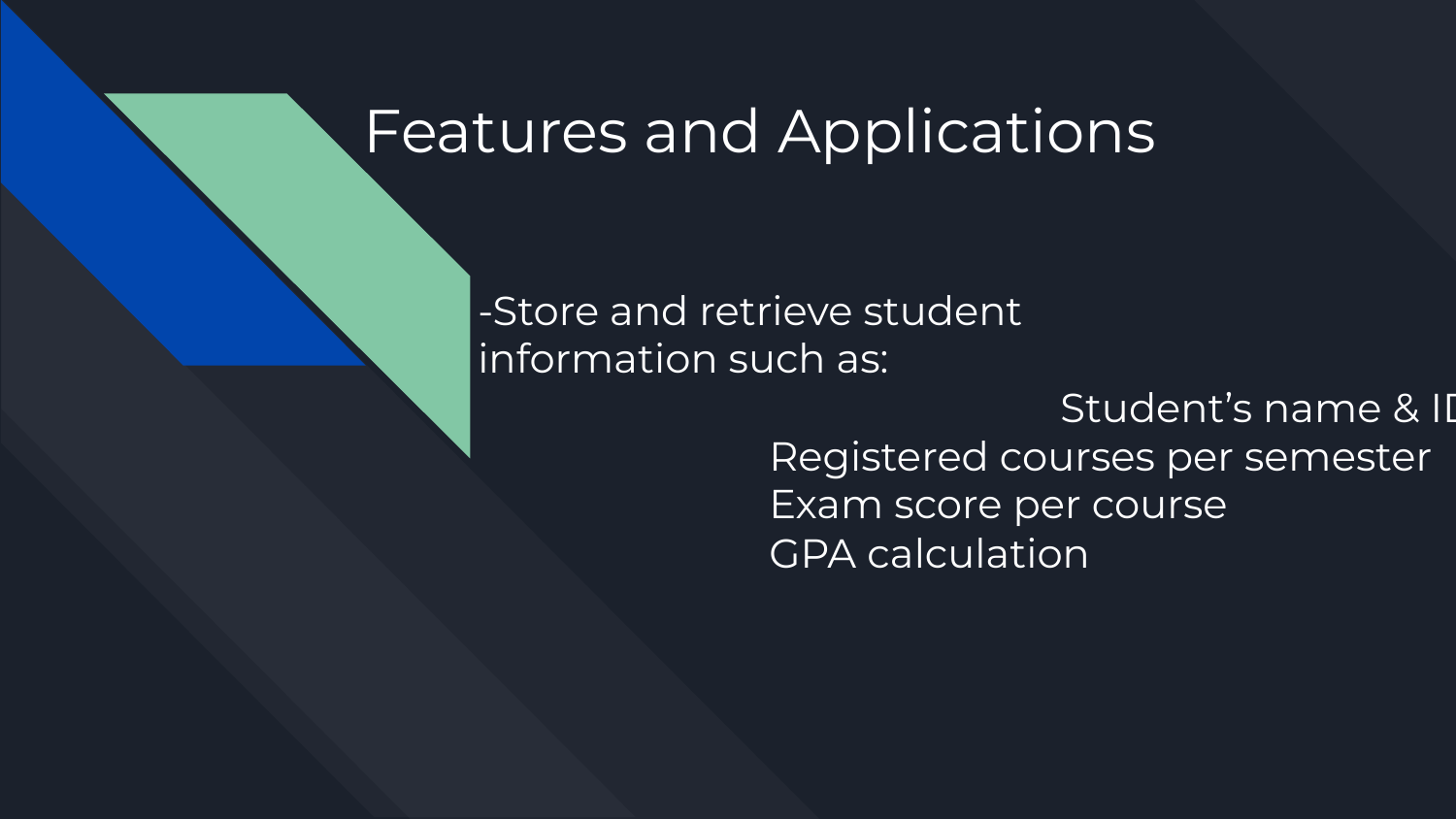

# Features and Applications
-Store and retrieve student
information such as:
				Student’s name & ID
Registered courses per semester
Exam score per course
GPA calculation